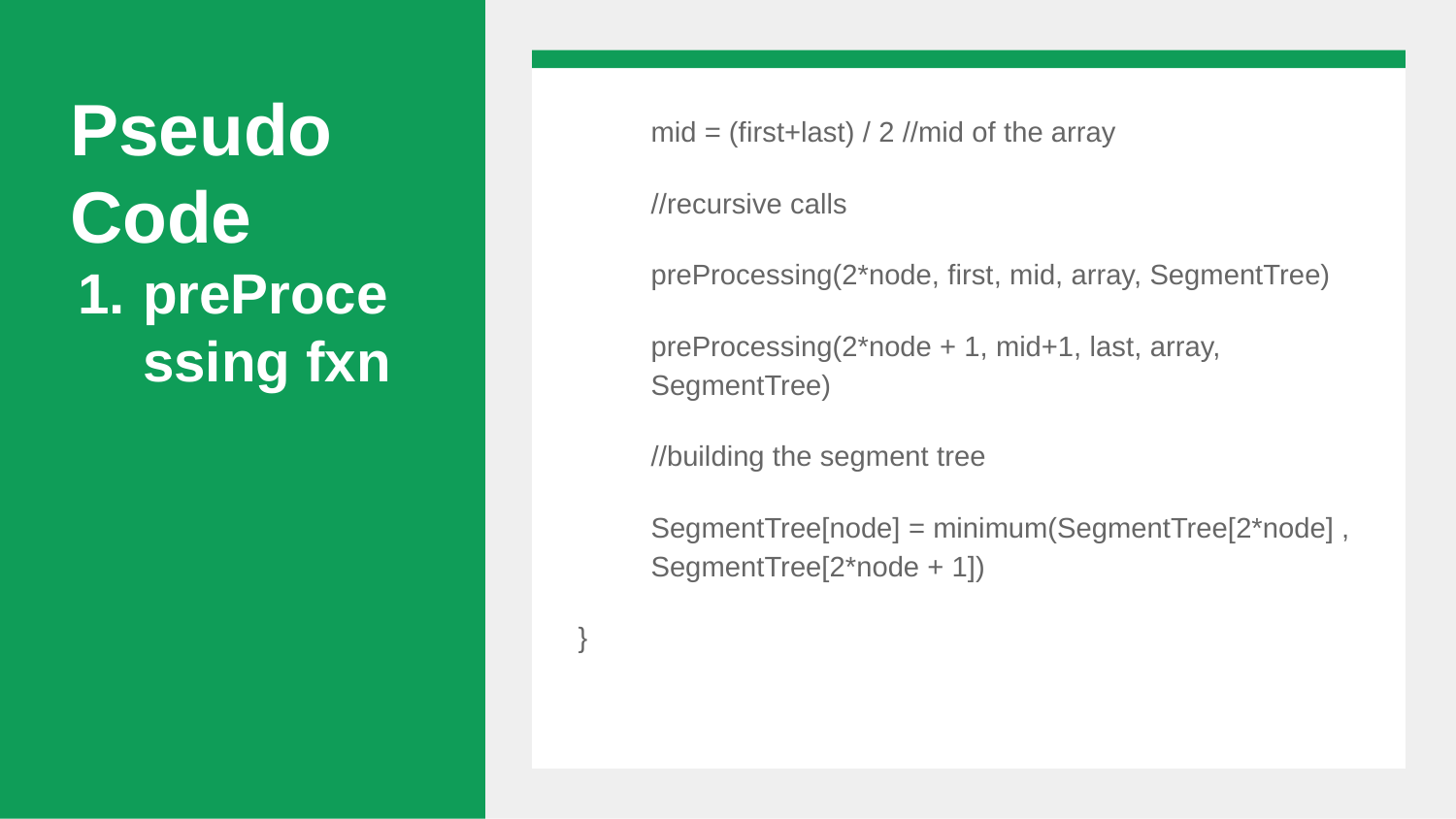

# Pseudo Code
preProcessing fxn
mid = (first+last) / 2 //mid of the array
//recursive calls
preProcessing(2*node, first, mid, array, SegmentTree)
preProcessing(2*node + 1, mid+1, last, array, SegmentTree)
//building the segment tree
SegmentTree[node] = minimum(SegmentTree[2*node] , SegmentTree[2*node + 1])
}